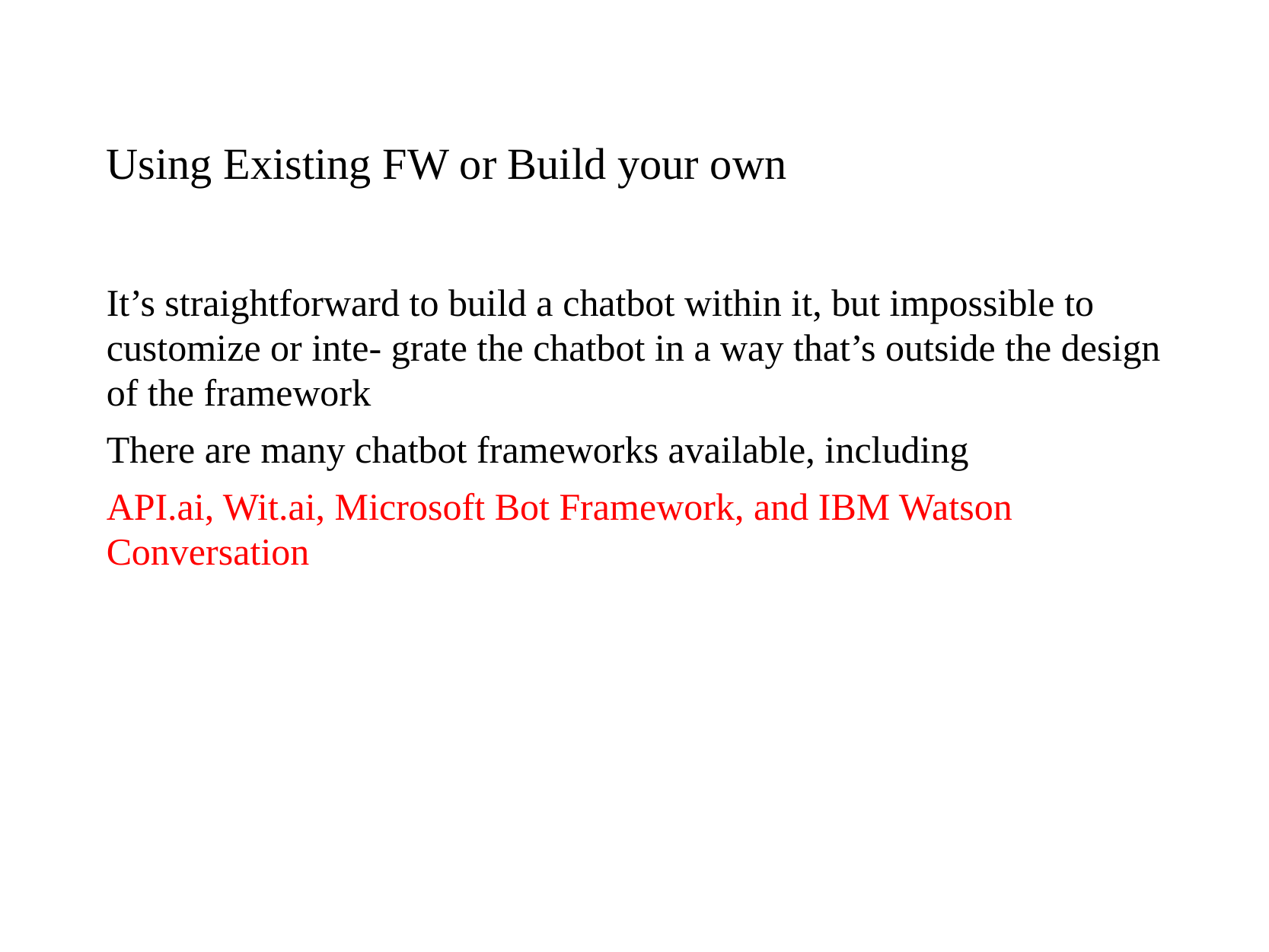

# Using Existing FW or Build your own
It’s straightforward to build a chatbot within it, but impossible to customize or inte‐ grate the chatbot in a way that’s outside the design of the framework
There are many chatbot frameworks available, including
API.ai, Wit.ai, Microsoft Bot Framework, and IBM Watson Conversation